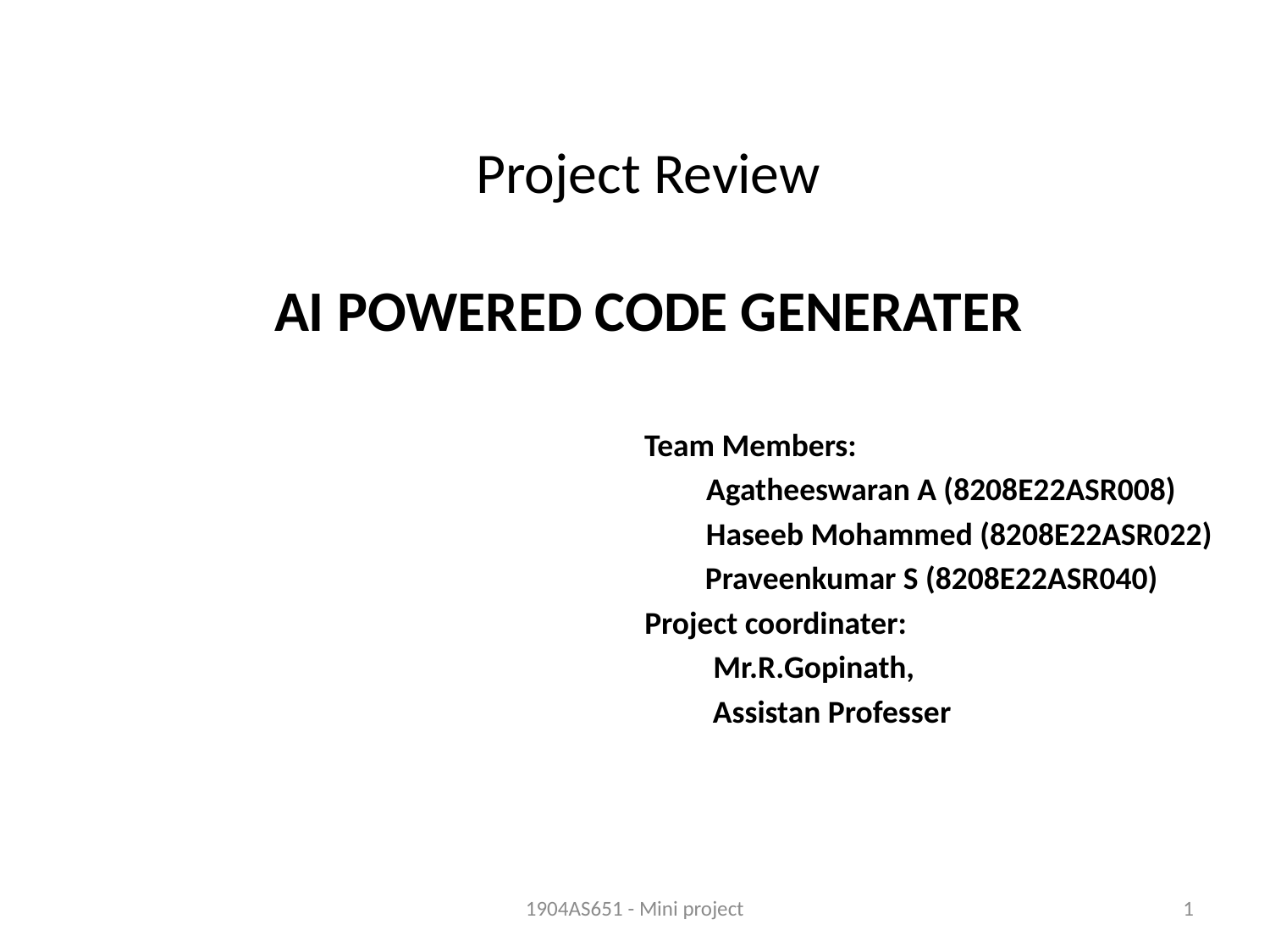

# Project Review AI POWERED CODE GENERATER
Team Members:
			Agatheeswaran A (8208E22ASR008)
	     		     Haseeb Mohammed (8208E22ASR022)
               		               Praveenkumar S (8208E22ASR040)
       Project coordinater:
	Mr.R.Gopinath,
	     Assistan Professer

1904AS651 - Mini project
1